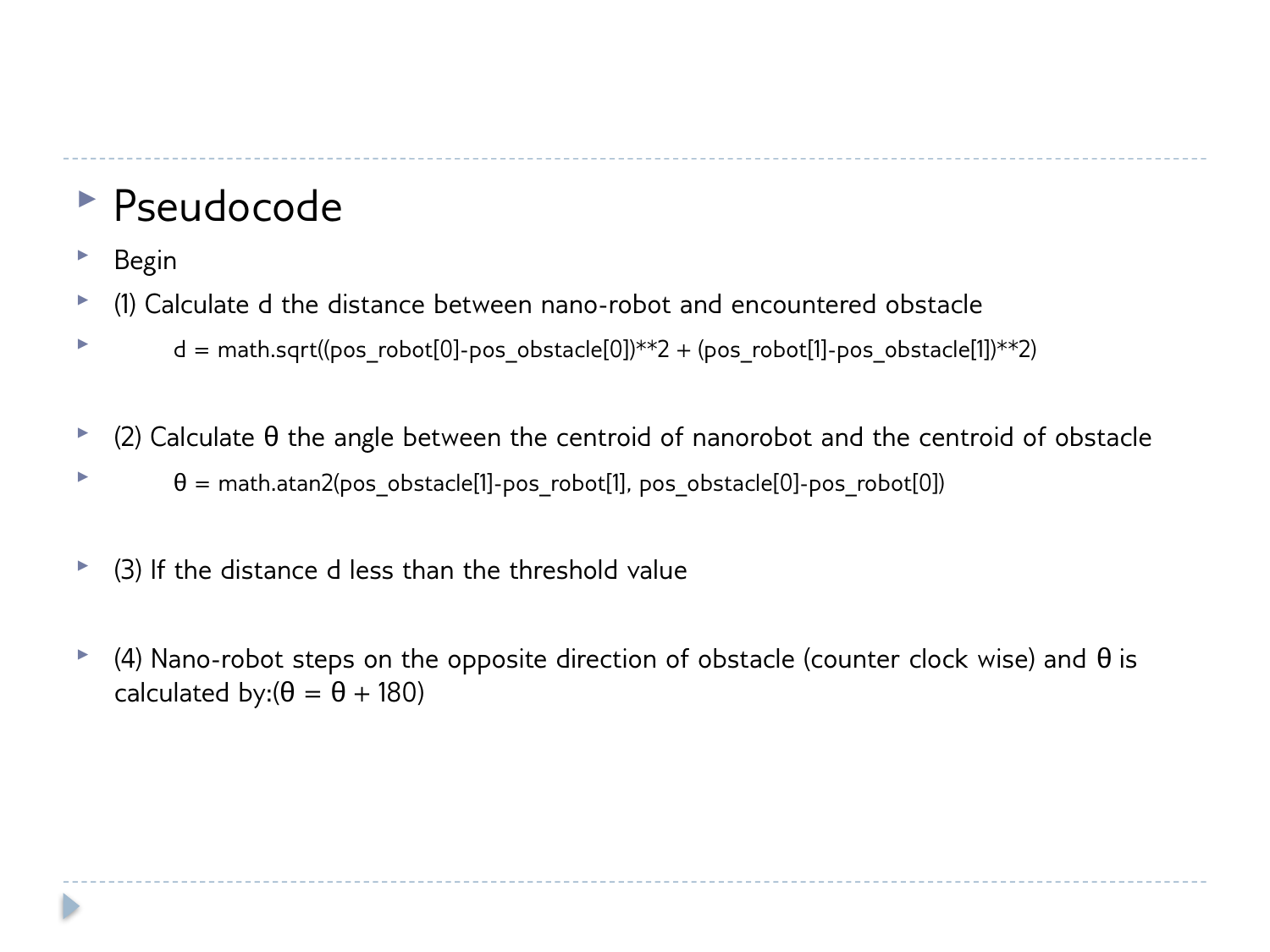

#
Pseudocode
Begin
(1) Calculate d the distance between nano-robot and encountered obstacle
       d = math.sqrt((pos_robot[0]-pos_obstacle[0])**2 + (pos_robot[1]-pos_obstacle[1])**2)

(2) Calculate θ the angle between the centroid of nanorobot and the centroid of obstacle
       θ = math.atan2(pos_obstacle[1]-pos_robot[1], pos_obstacle[0]-pos_robot[0])

(3) If the distance d less than the threshold value

(4) Nano-robot steps on the opposite direction of obstacle (counter clock wise) and θ is calculated by:(θ = θ + 180)